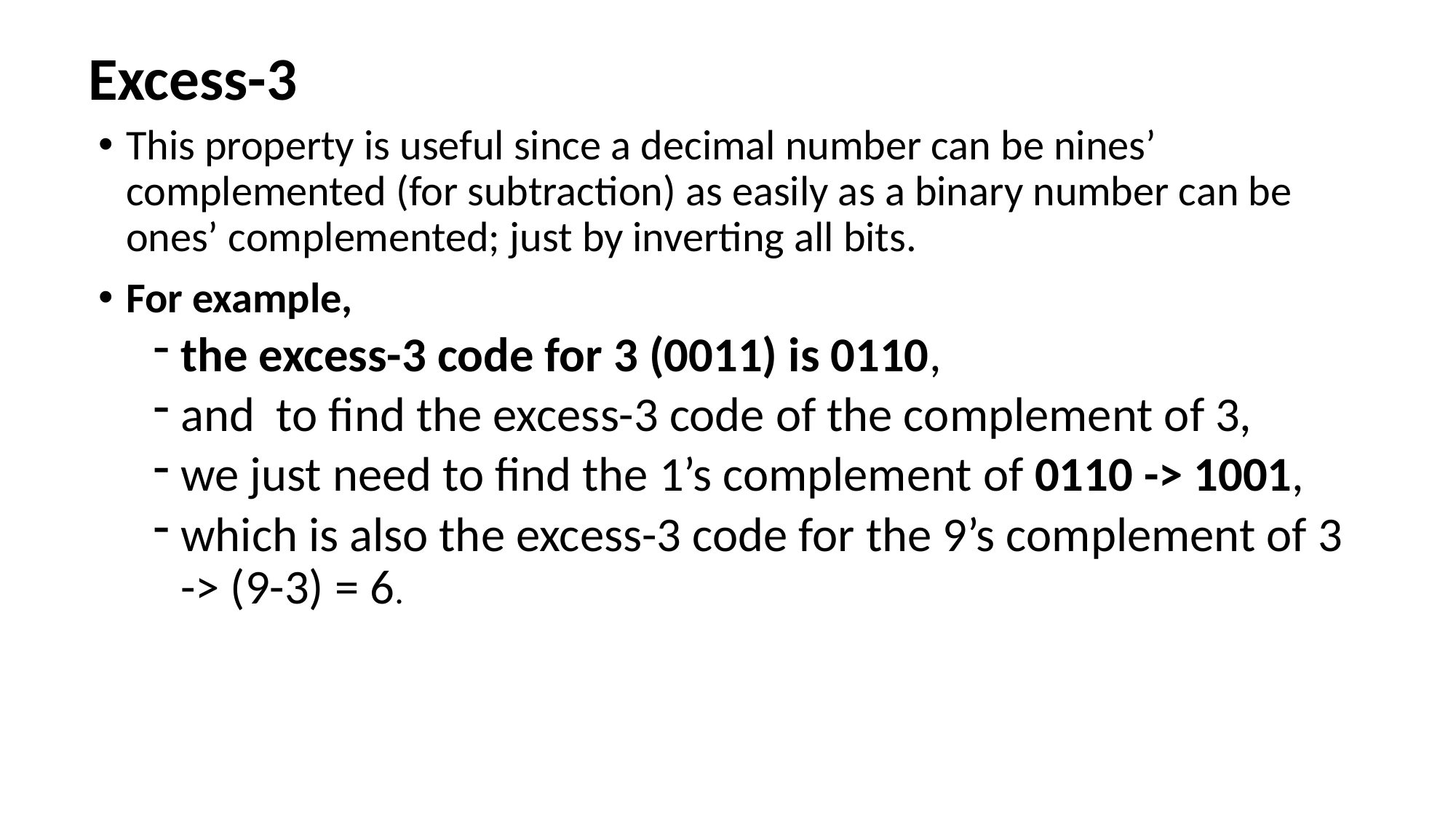

Excess-3
This property is useful since a decimal number can be nines’ complemented (for subtraction) as easily as a binary number can be ones’ complemented; just by inverting all bits.
For example,
the excess-3 code for 3 (0011) is 0110,
and  to find the excess-3 code of the complement of 3,
we just need to find the 1’s complement of 0110 -> 1001,
which is also the excess-3 code for the 9’s complement of 3 -> (9-3) = 6.